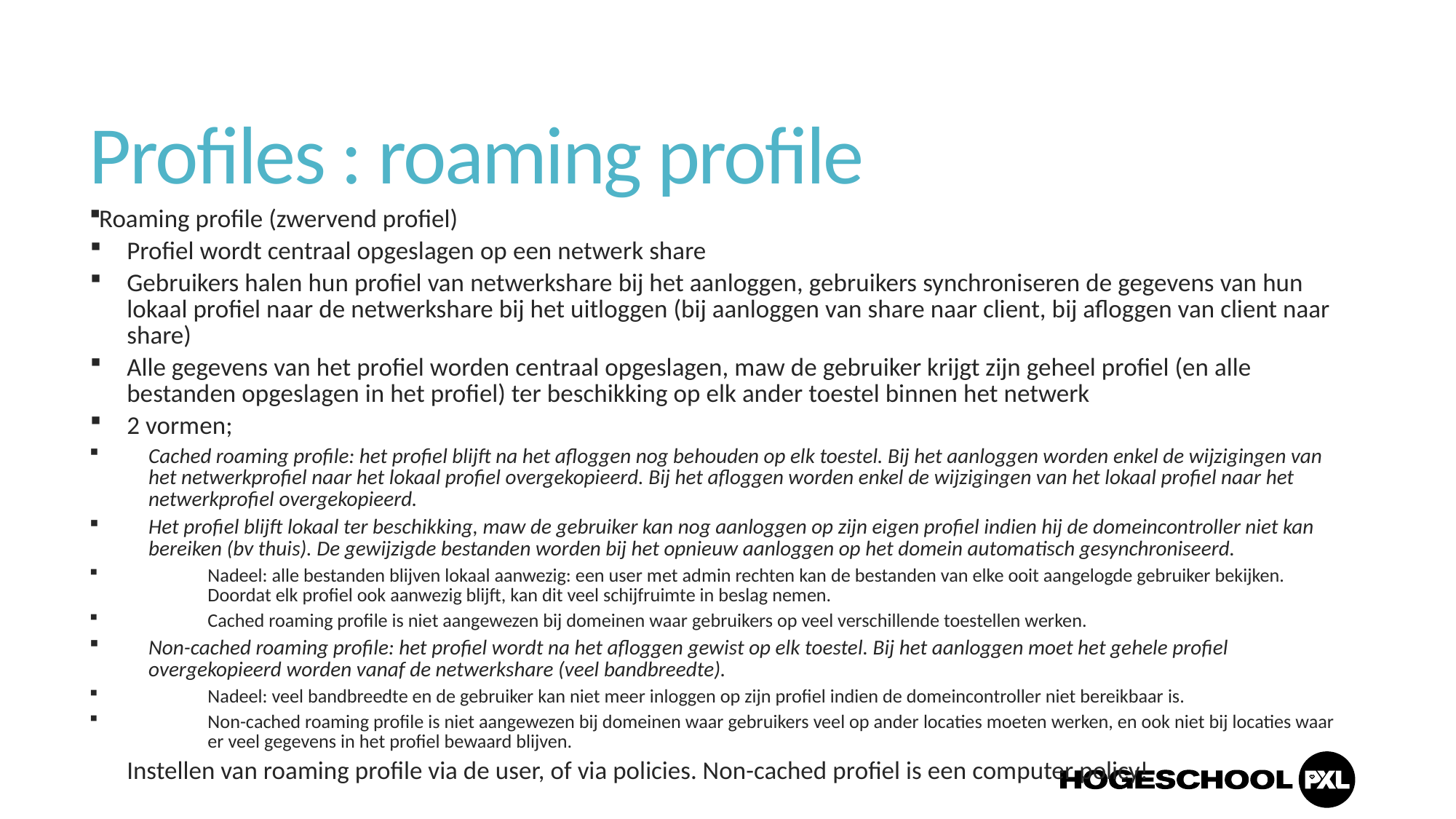

# Profiles : roaming profile
Roaming profile (zwervend profiel)
Profiel wordt centraal opgeslagen op een netwerk share
Gebruikers halen hun profiel van netwerkshare bij het aanloggen, gebruikers synchroniseren de gegevens van hun lokaal profiel naar de netwerkshare bij het uitloggen (bij aanloggen van share naar client, bij afloggen van client naar share)
Alle gegevens van het profiel worden centraal opgeslagen, maw de gebruiker krijgt zijn geheel profiel (en alle bestanden opgeslagen in het profiel) ter beschikking op elk ander toestel binnen het netwerk
2 vormen;
Cached roaming profile: het profiel blijft na het afloggen nog behouden op elk toestel. Bij het aanloggen worden enkel de wijzigingen van het netwerkprofiel naar het lokaal profiel overgekopieerd. Bij het afloggen worden enkel de wijzigingen van het lokaal profiel naar het netwerkprofiel overgekopieerd.
Het profiel blijft lokaal ter beschikking, maw de gebruiker kan nog aanloggen op zijn eigen profiel indien hij de domeincontroller niet kan bereiken (bv thuis). De gewijzigde bestanden worden bij het opnieuw aanloggen op het domein automatisch gesynchroniseerd.
Nadeel: alle bestanden blijven lokaal aanwezig: een user met admin rechten kan de bestanden van elke ooit aangelogde gebruiker bekijken. Doordat elk profiel ook aanwezig blijft, kan dit veel schijfruimte in beslag nemen.
Cached roaming profile is niet aangewezen bij domeinen waar gebruikers op veel verschillende toestellen werken.
Non-cached roaming profile: het profiel wordt na het afloggen gewist op elk toestel. Bij het aanloggen moet het gehele profiel overgekopieerd worden vanaf de netwerkshare (veel bandbreedte).
Nadeel: veel bandbreedte en de gebruiker kan niet meer inloggen op zijn profiel indien de domeincontroller niet bereikbaar is.
Non-cached roaming profile is niet aangewezen bij domeinen waar gebruikers veel op ander locaties moeten werken, en ook niet bij locaties waar er veel gegevens in het profiel bewaard blijven.
Instellen van roaming profile via de user, of via policies. Non-cached profiel is een computer policy!